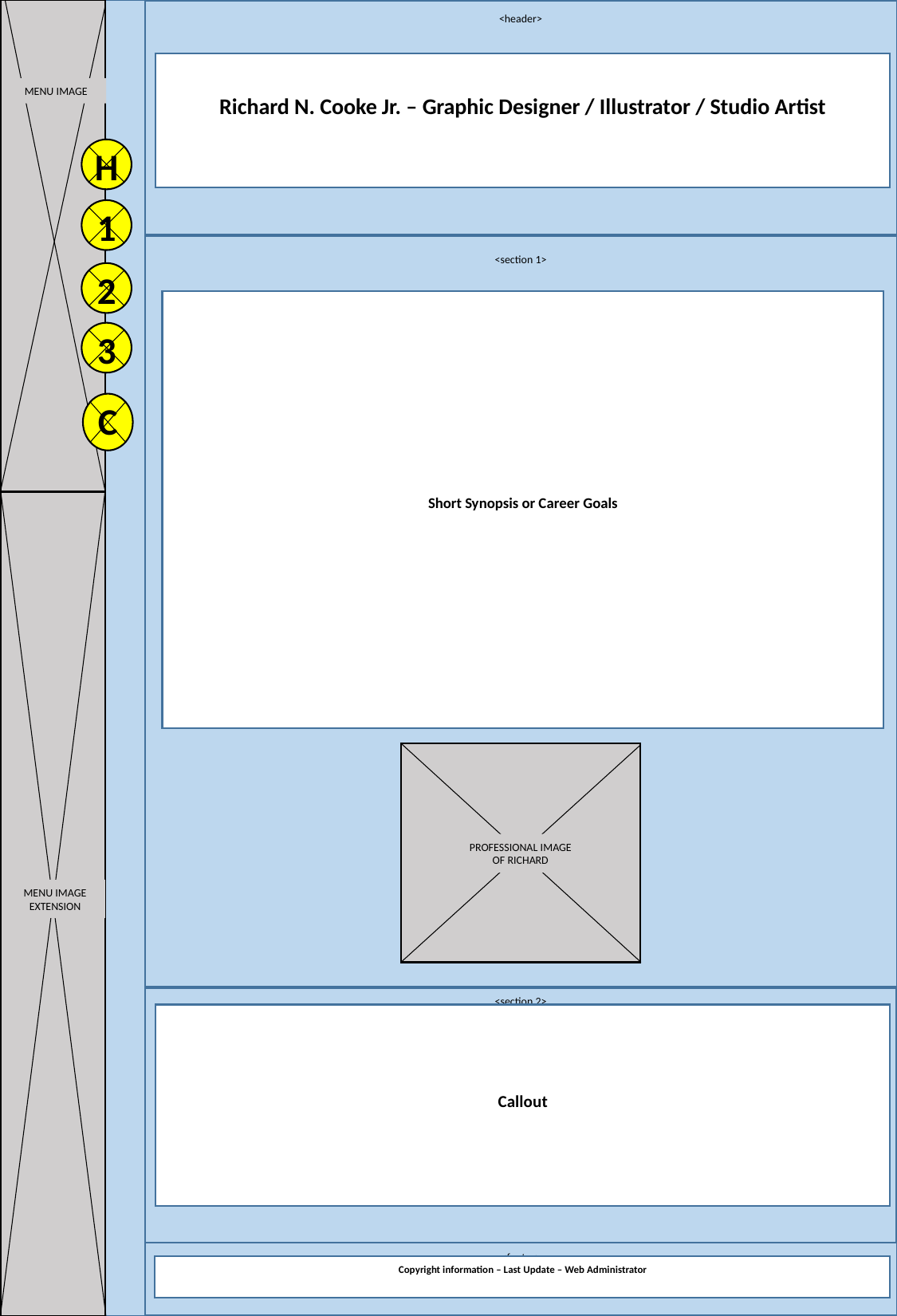

MENU IMAGE
H

1

2

3

C

<header>

Richard N. Cooke Jr. – Graphic Designer / Illustrator / Studio Artist

<section 1>

Short Synopsis or Career Goals

MENU IMAGE
EXTENSION

<footer>

Copyright information – Last Update – Web Administrator

PROFESSIONAL IMAGE
OF RICHARD
<section 2>

Callout